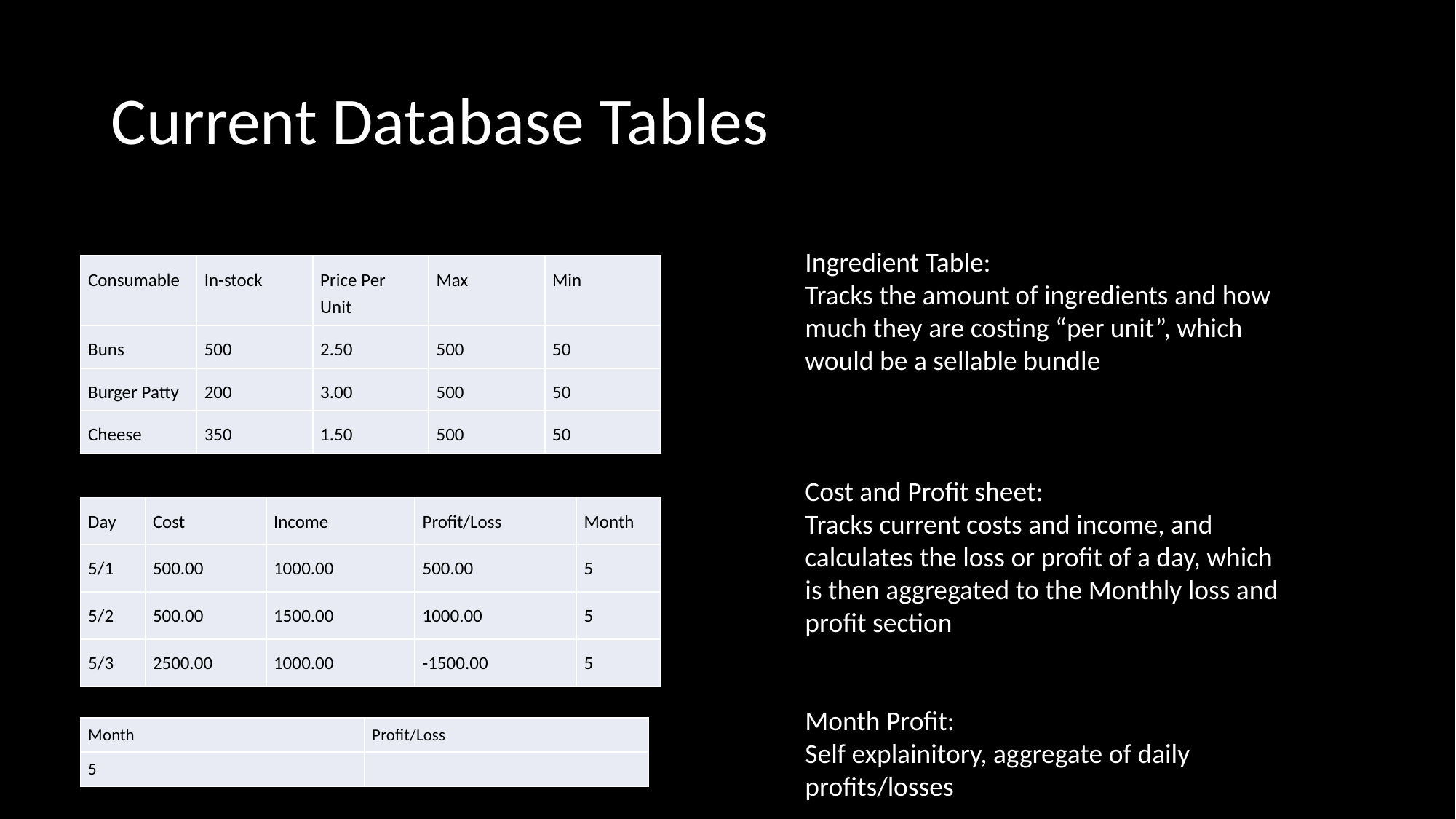

# Current Database Tables
Ingredient Table:
Tracks the amount of ingredients and how much they are costing “per unit”, which would be a sellable bundle
Cost and Profit sheet:
Tracks current costs and income, and calculates the loss or profit of a day, which is then aggregated to the Monthly loss and profit section
Month Profit:
Self explainitory, aggregate of daily profits/losses
| Consumable | In-stock | Price Per Unit | Max | Min |
| --- | --- | --- | --- | --- |
| Buns | 500 | 2.50 | 500 | 50 |
| Burger Patty | 200 | 3.00 | 500 | 50 |
| Cheese | 350 | 1.50 | 500 | 50 |
| Day | Cost | Income | Profit/Loss | Month |
| --- | --- | --- | --- | --- |
| 5/1 | 500.00 | 1000.00 | 500.00 | 5 |
| 5/2 | 500.00 | 1500.00 | 1000.00 | 5 |
| 5/3 | 2500.00 | 1000.00 | -1500.00 | 5 |
| Month | Profit/Loss |
| --- | --- |
| 5 |  |